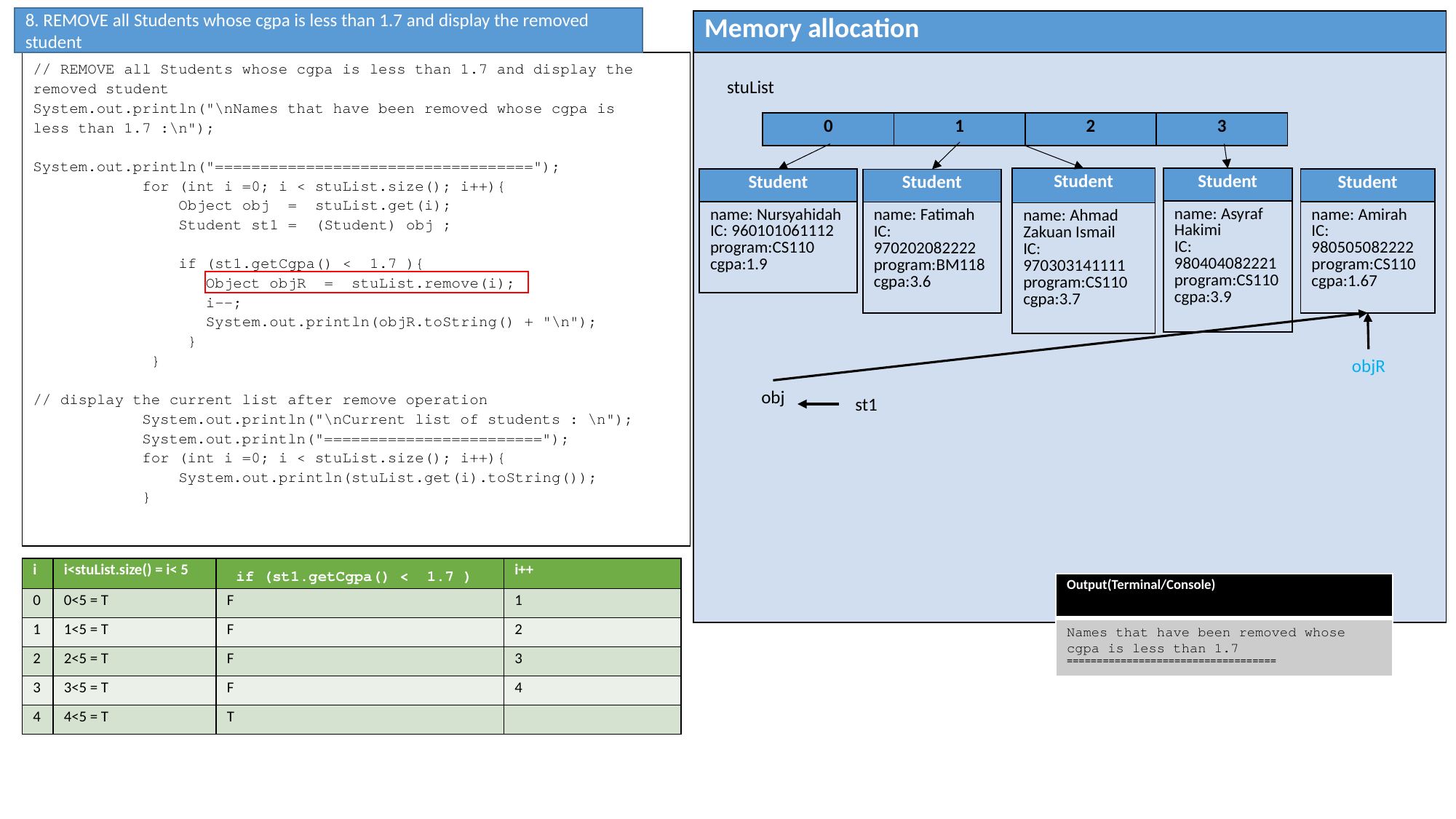

8. REMOVE all Students whose cgpa is less than 1.7 and display the removed student
| Memory allocation |
| --- |
|  |
// REMOVE all Students whose cgpa is less than 1.7 and display the removed student
System.out.println("\nNames that have been removed whose cgpa is
less than 1.7 :\n");

System.out.println("===================================");
            for (int i =0; i < stuList.size(); i++){
                Object obj  =  stuList.get(i);
                Student st1 =  (Student) obj ;

                if (st1.getCgpa() <  1.7 ){
                   Object objR  =  stuList.remove(i);
                   i--;
                   System.out.println(objR.toString() + "\n");
                 }
             }

// display the current list after remove operation
            System.out.println("\nCurrent list of students : \n");
            System.out.println("========================");
            for (int i =0; i < stuList.size(); i++){
                System.out.println(stuList.get(i).toString());
            }

stuList
| 0 | 1 | 2 | 3 |
| --- | --- | --- | --- |
| Student |
| --- |
| name: Asyraf Hakimi IC: 980404082221 program:CS110 cgpa:3.9 |
| Student |
| --- |
| name: Ahmad Zakuan Ismail IC: 970303141111 program:CS110 cgpa:3.7 |
| Student |
| --- |
| name: Nursyahidah IC: 960101061112 program:CS110 cgpa:1.9 |
| Student |
| --- |
| name: Amirah IC: 980505082222 program:CS110 cgpa:1.67 |
| Student |
| --- |
| name: Fatimah IC: 970202082222 program:BM118 cgpa:3.6 |

objR
obj
st1
| i | i<stuList.size() = i< 5 | if (st1.getCgpa() < 1.7 ) | i++ |
| --- | --- | --- | --- |
| 0 | 0<5 = T | F | 1 |
| 1 | 1<5 = T | F | 2 |
| 2 | 2<5 = T | F | 3 |
| 3 | 3<5 = T | F | 4 |
| 4 | 4<5 = T | T |  |
| Output(Terminal/Console) |
| --- |
| Names that have been removed whose cgpa is less than 1.7 =================================== |